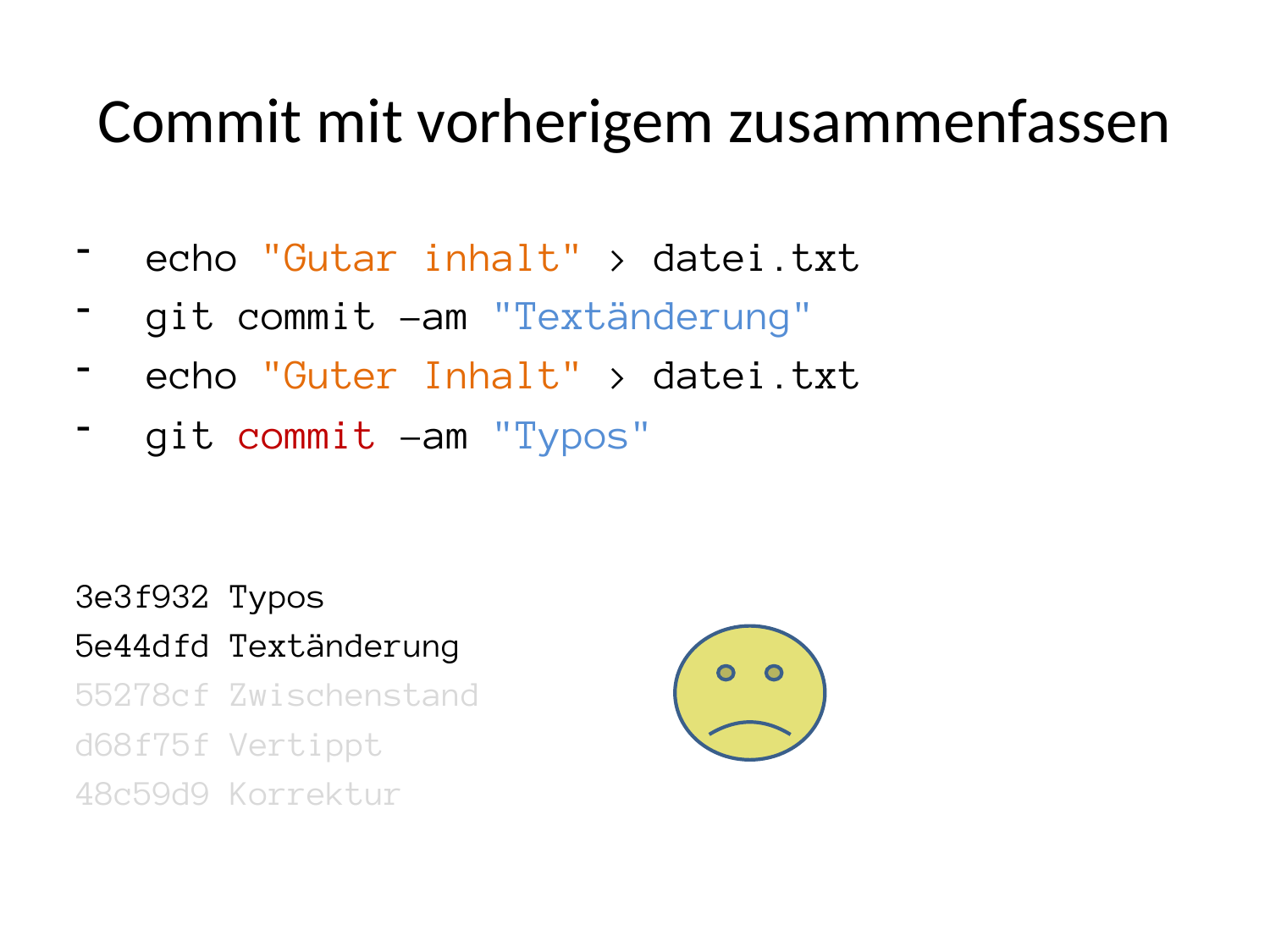

# Commit mit vorherigem zusammenfassen
 echo "Gutar inhalt" > datei.txt
 git commit –am "Textänderung"
 echo "Guter Inhalt" > datei.txt
 git commit –am "Typos"

3e3f932 Typos
5e44dfd Textänderung
55278cf Zwischenstand
d68f75f Vertippt
48c59d9 Korrektur